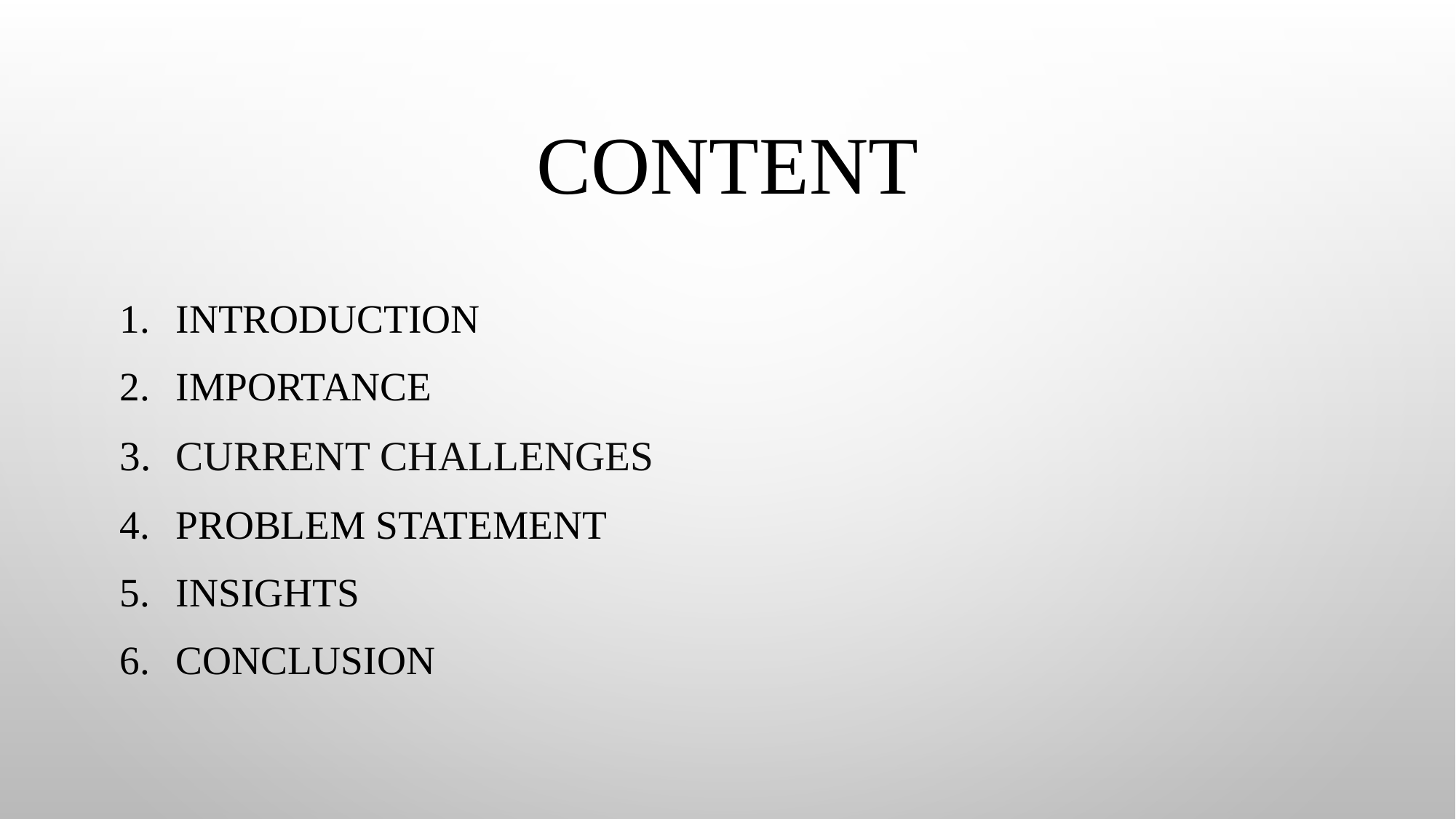

# Content
Introduction
Importance
Current Challenges
Problem statement
Insights
Conclusion